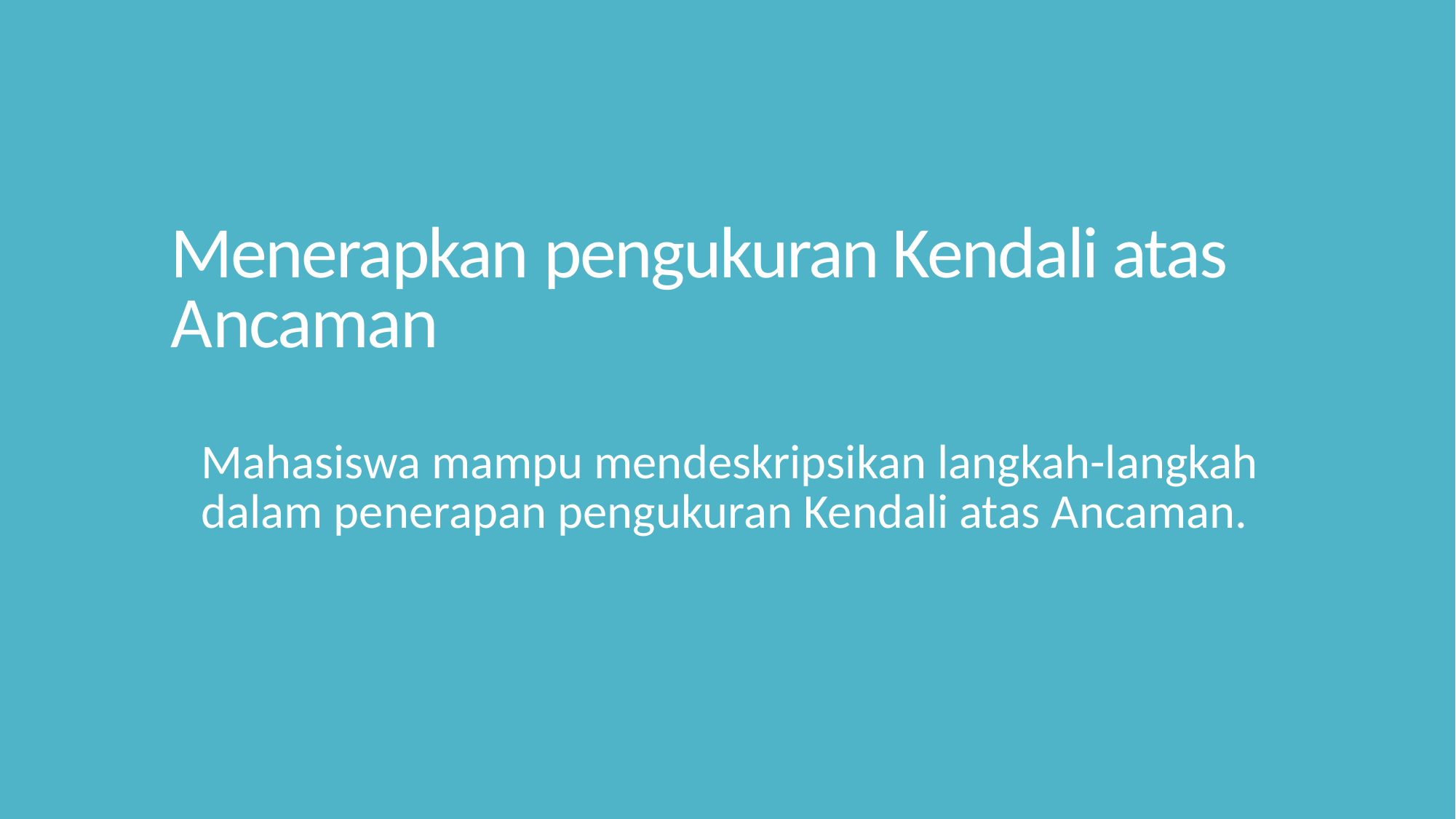

# Menerapkan pengukuran Kendali atas Ancaman
Mahasiswa mampu mendeskripsikan langkah-langkah dalam penerapan pengukuran Kendali atas Ancaman.